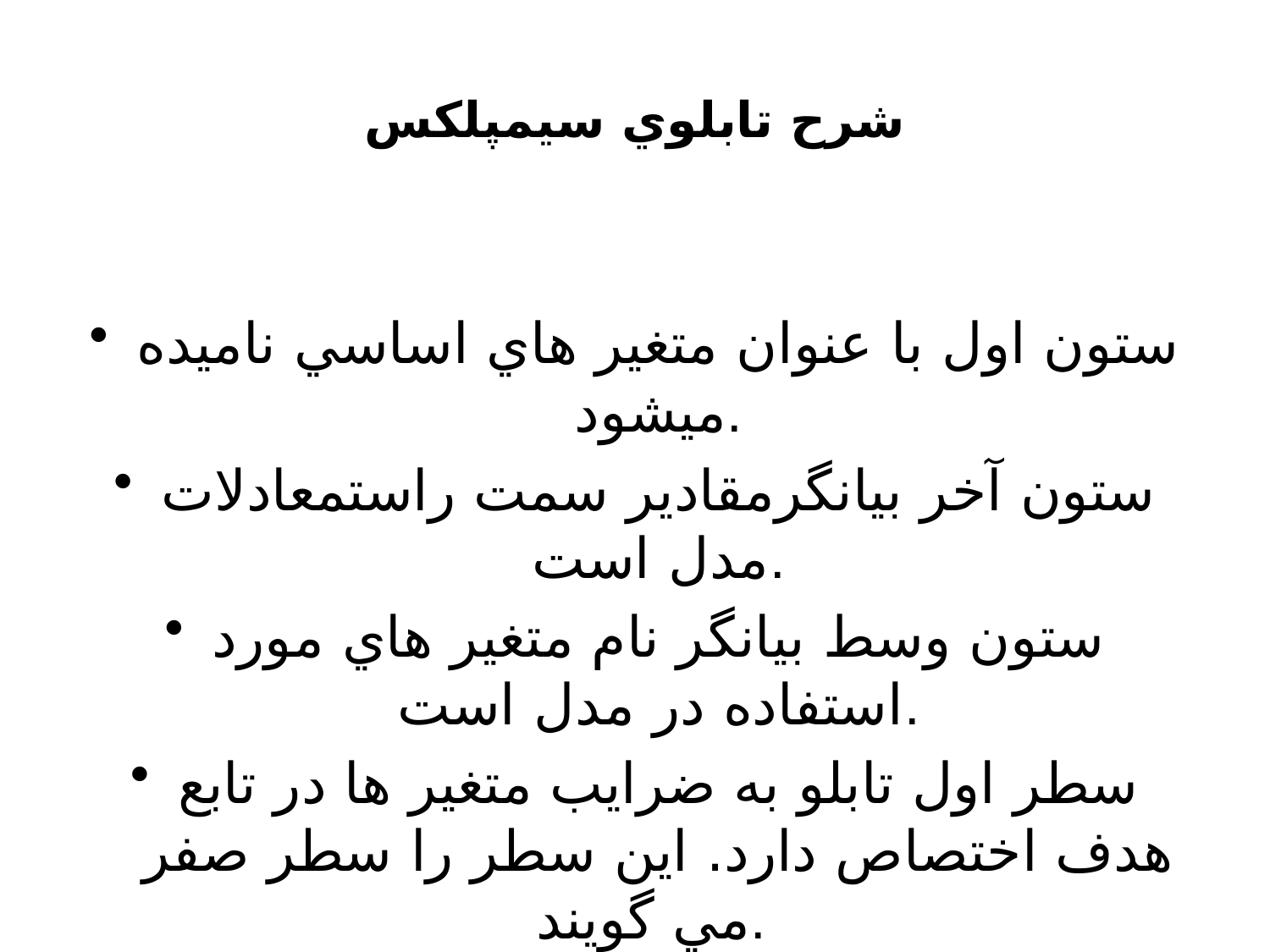

# شرح تابلوي سيمپلکس

ستون اول با عنوان متغير هاي اساسي ناميده ميشود.
ستون آخر بيانگرمقادير سمت راستمعادلات مدل است.
ستون وسط بيانگر نام متغير هاي مورد استفاده در مدل است.
سطر اول تابلو به ضرايب متغير ها در تابع هدف اختصاص دارد. اين سطر را سطر صفر مي گويند.